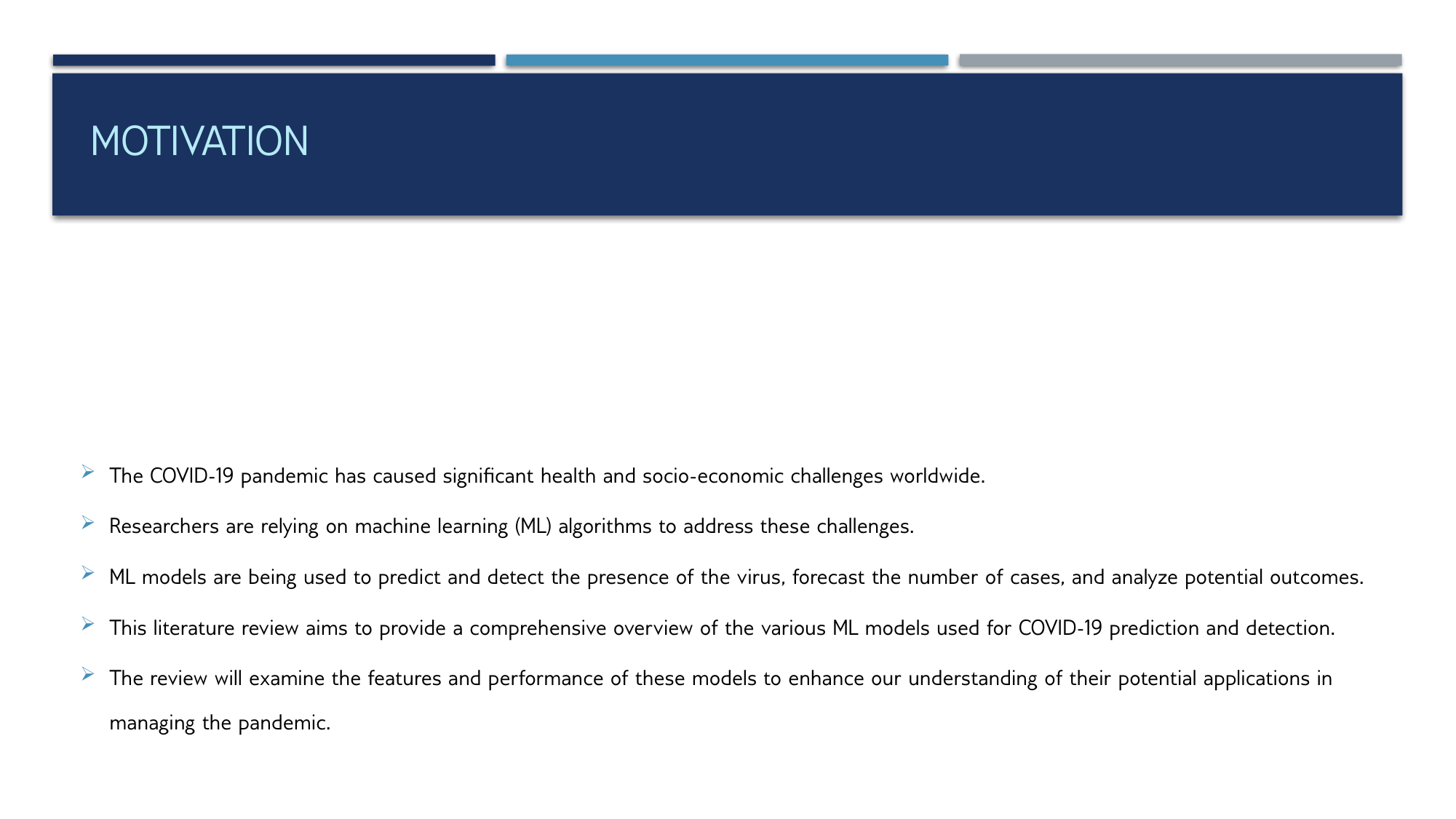

# Motivation

The COVID-19 pandemic has caused significant health and socio-economic challenges worldwide.
Researchers are relying on machine learning (ML) algorithms to address these challenges.
ML models are being used to predict and detect the presence of the virus, forecast the number of cases, and analyze potential outcomes.
This literature review aims to provide a comprehensive overview of the various ML models used for COVID-19 prediction and detection.
The review will examine the features and performance of these models to enhance our understanding of their potential applications in managing the pandemic.